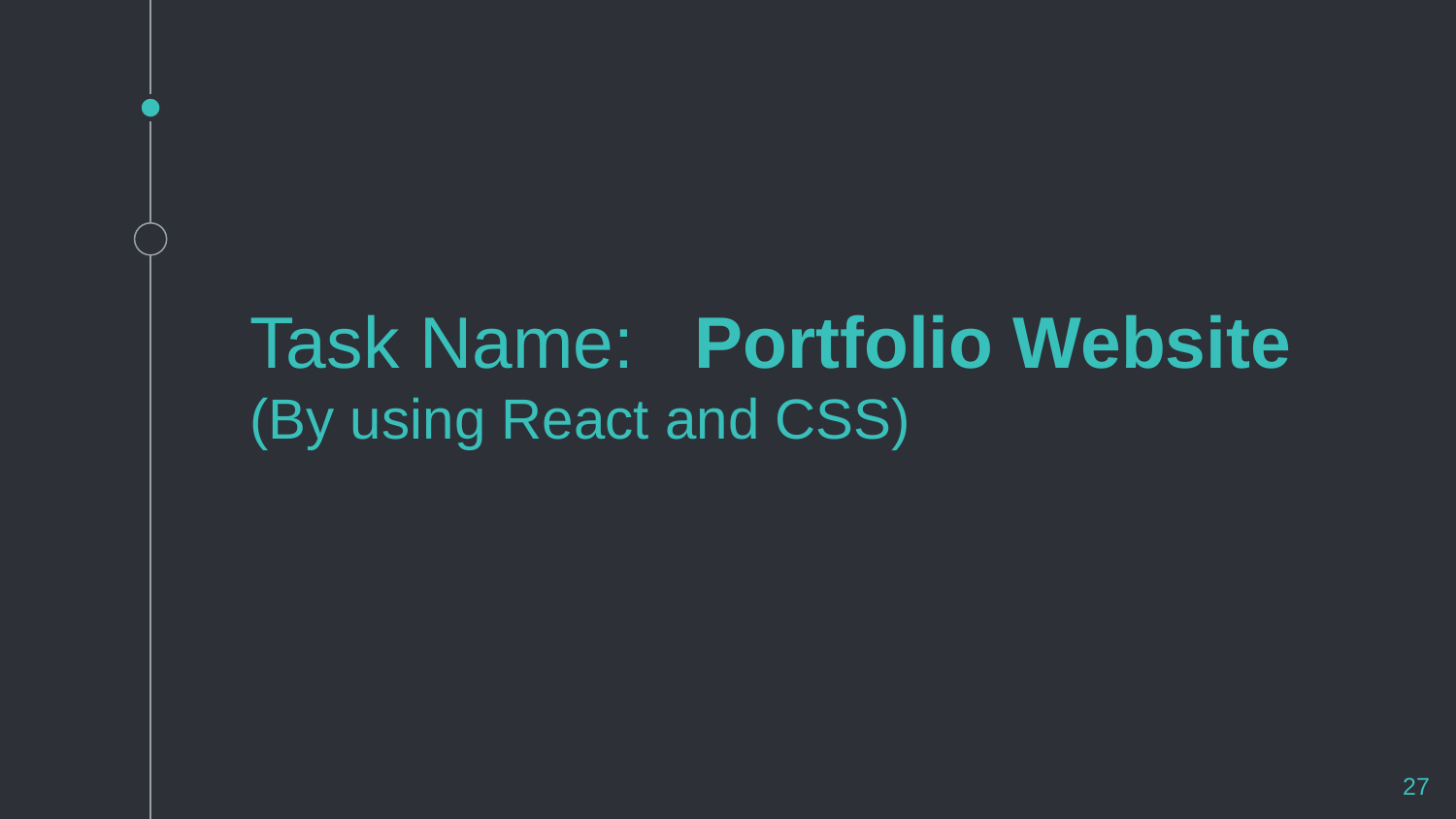

# Task Name:   Portfolio Website (By using React and CSS)
27